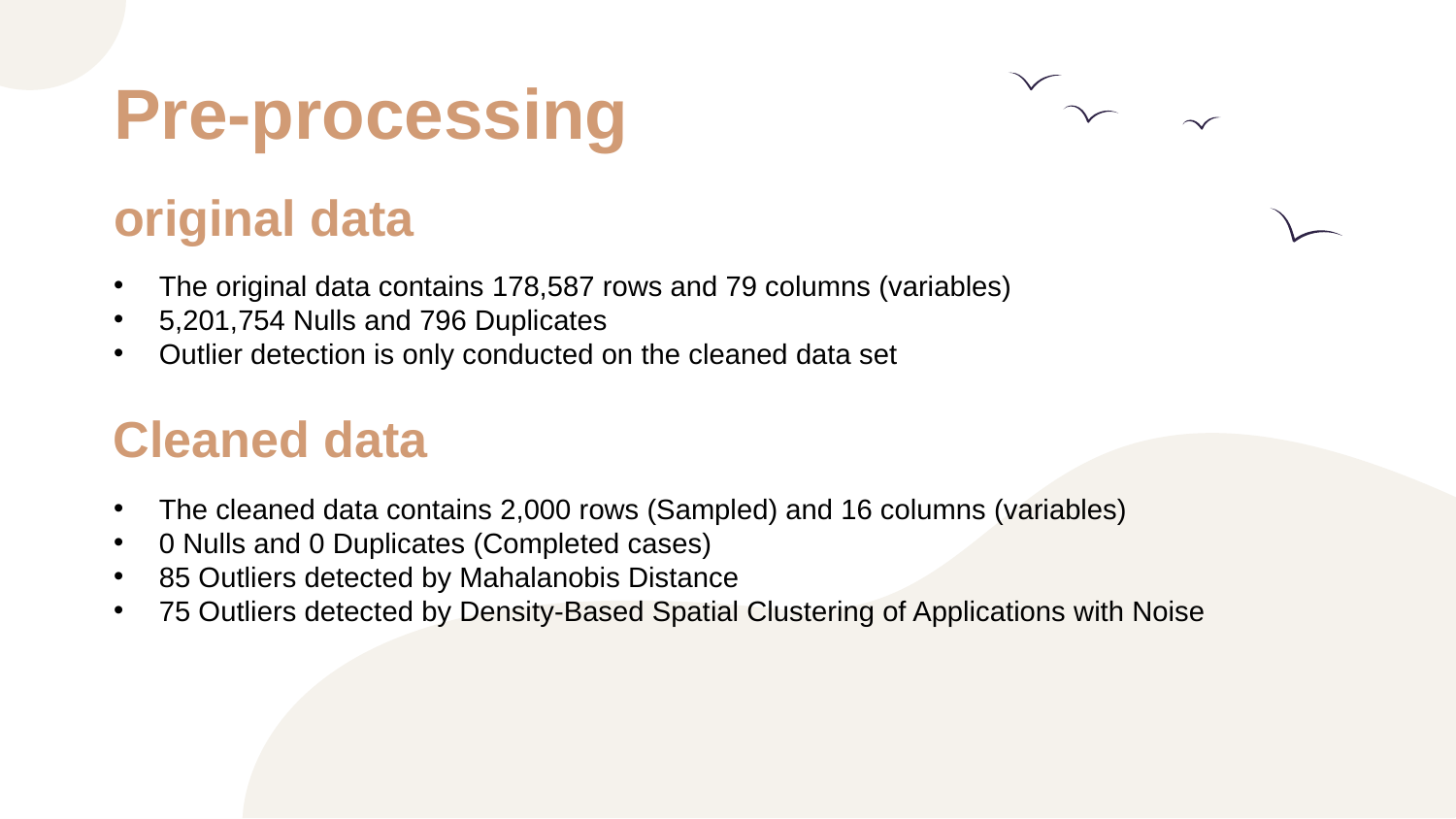

# Pre-processing
original data
The original data contains 178,587 rows and 79 columns (variables)
5,201,754 Nulls and 796 Duplicates
Outlier detection is only conducted on the cleaned data set
Cleaned data
The cleaned data contains 2,000 rows (Sampled) and 16 columns (variables)
0 Nulls and 0 Duplicates (Completed cases)
85 Outliers detected by Mahalanobis Distance
75 Outliers detected by Density-Based Spatial Clustering of Applications with Noise